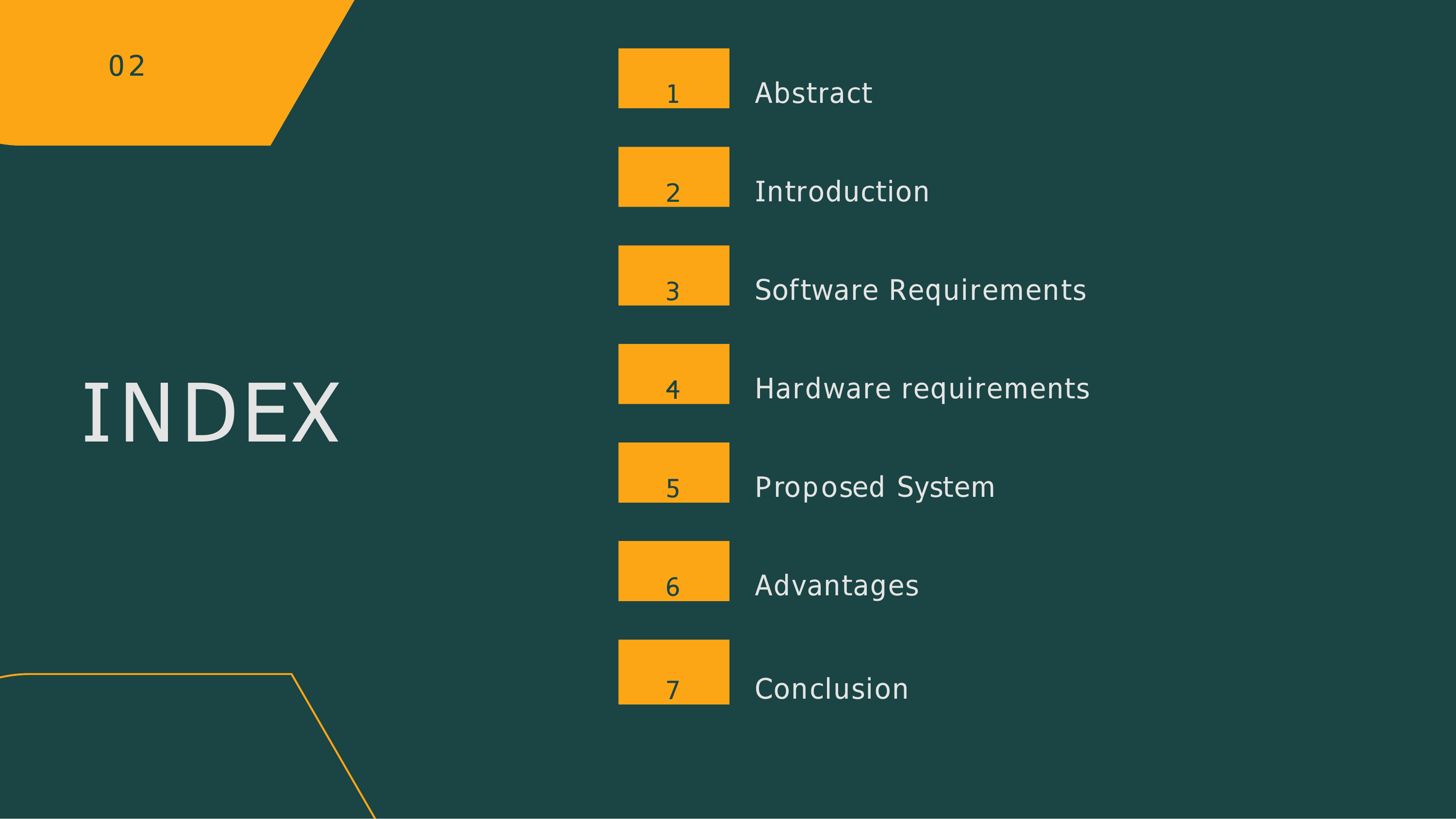

02

1
Abstract

2
Introduction

3
Software Requirements

4
INDEX
Hardware requirements

5
Proposed System

6
Advantages

7
Conclusion